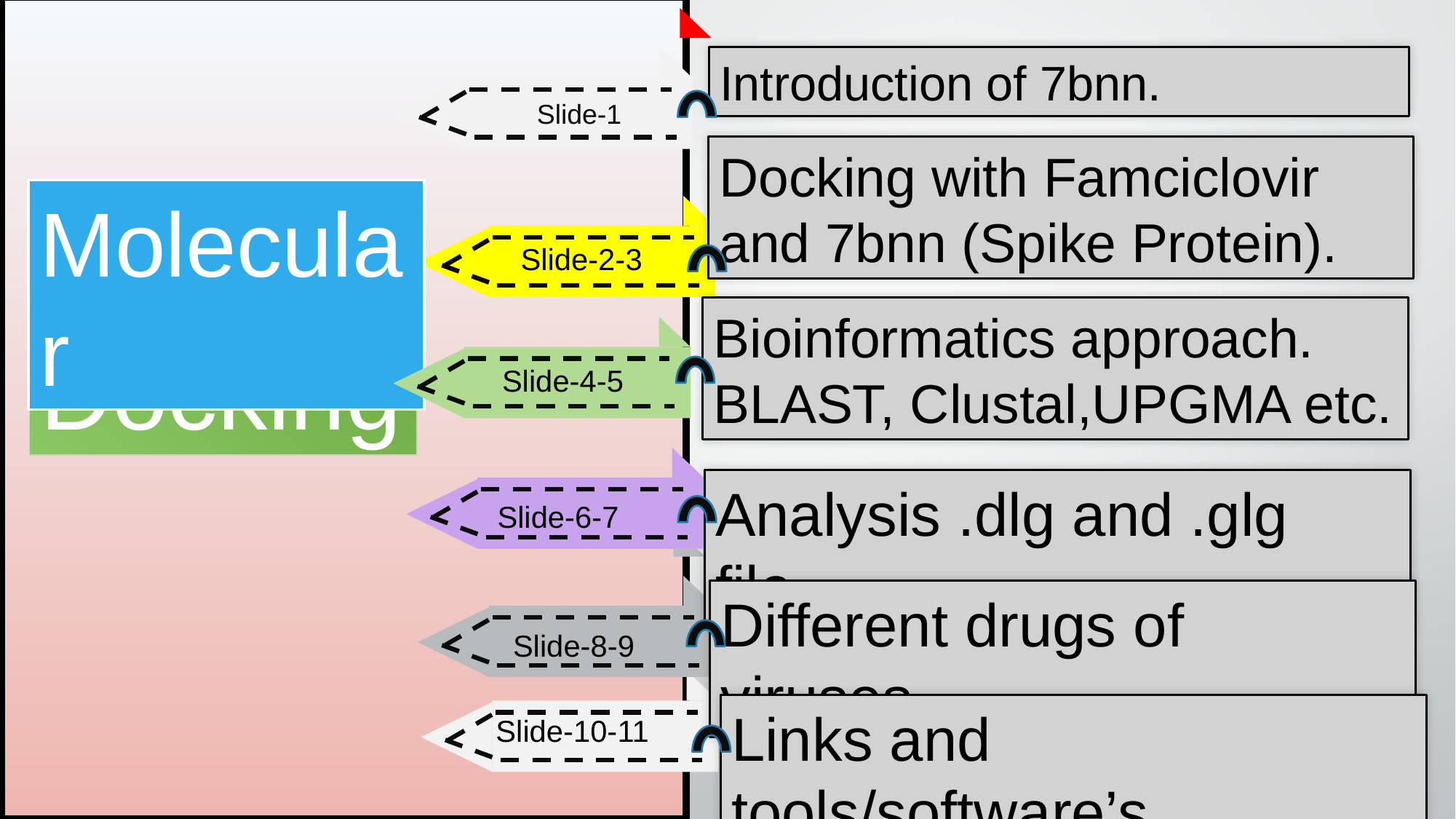

Introduction of 7bnn.

Molecular

Slide-2-3
Docking

Analysis .dlg and .glg file.

Slide-8-9

Slide-10-11

Slide-1

Docking with Famciclovir and 7bnn (Spike Protein).

Bioinformatics approach. BLAST, Clustal,UPGMA etc.

Slide-4-5

Slide-6-7

Different drugs of viruses.

Links and tools/software’s.